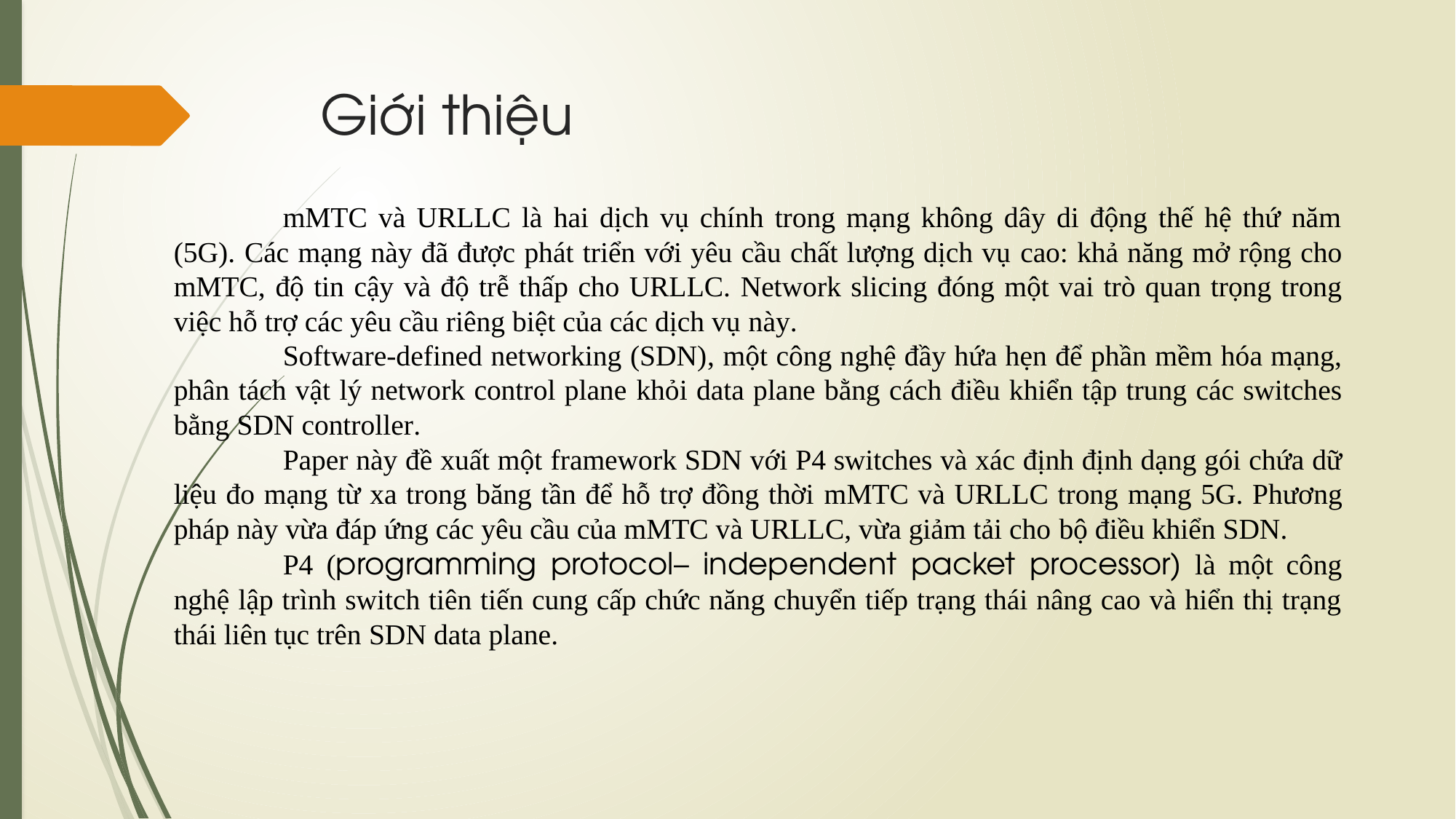

# Giới thiệu
	mMTC và URLLC là hai dịch vụ chính trong mạng không dây di động thế hệ thứ năm (5G). Các mạng này đã được phát triển với yêu cầu chất lượng dịch vụ cao: khả năng mở rộng cho mMTC, độ tin cậy và độ trễ thấp cho URLLC. Network slicing đóng một vai trò quan trọng trong việc hỗ trợ các yêu cầu riêng biệt của các dịch vụ này.
	Software-defined networking (SDN), một công nghệ đầy hứa hẹn để phần mềm hóa mạng, phân tách vật lý network control plane khỏi data plane bằng cách điều khiển tập trung các switches bằng SDN controller.
	Paper này đề xuất một framework SDN với P4 switches và xác định định dạng gói chứa dữ liệu đo mạng từ xa trong băng tần để hỗ trợ đồng thời mMTC và URLLC trong mạng 5G. Phương pháp này vừa đáp ứng các yêu cầu của mMTC và URLLC, vừa giảm tải cho bộ điều khiển SDN.
	P4 (programming protocol– independent packet processor) là một công nghệ lập trình switch tiên tiến cung cấp chức năng chuyển tiếp trạng thái nâng cao và hiển thị trạng thái liên tục trên SDN data plane.